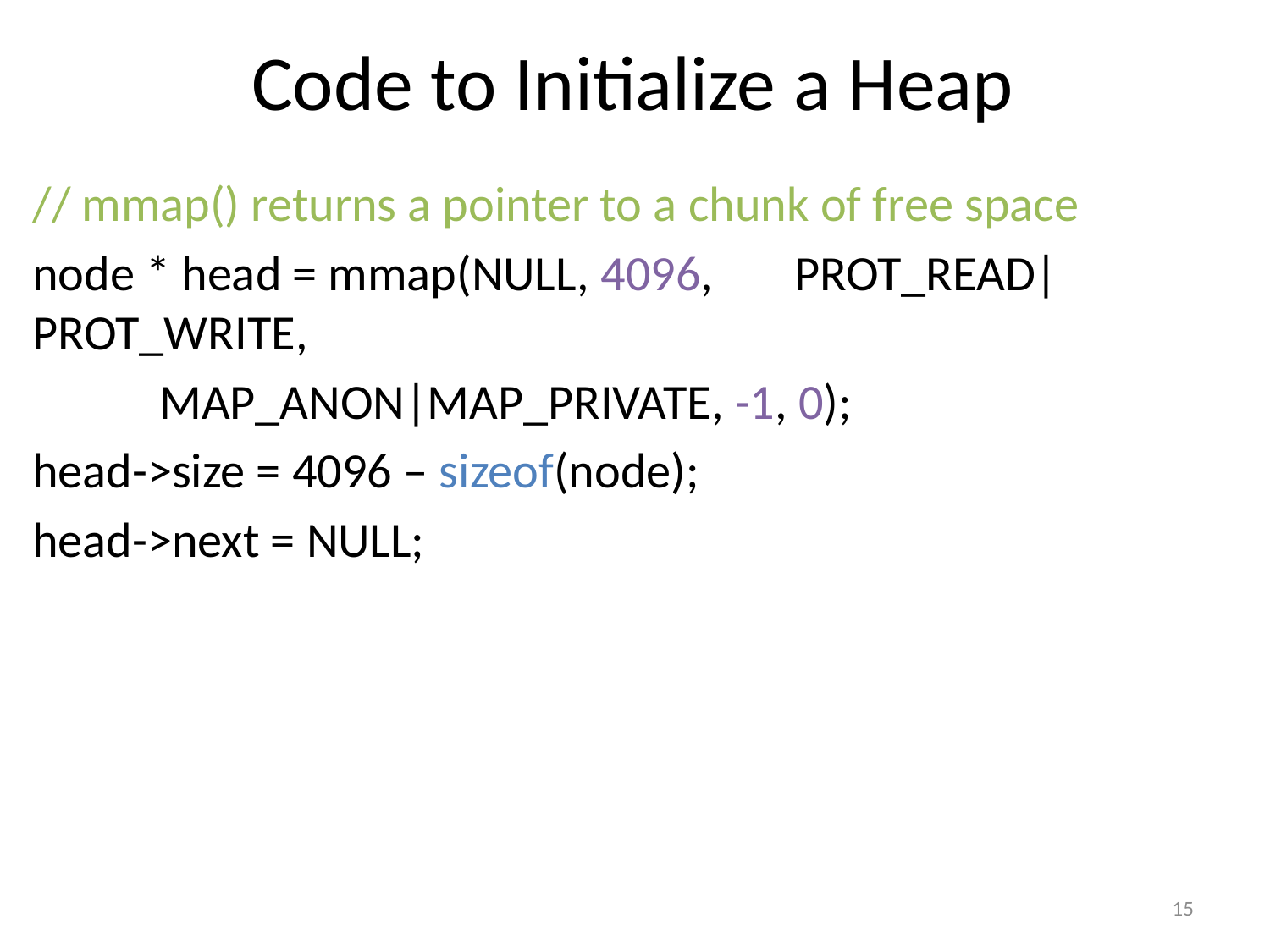

# Code to Initialize a Heap
// mmap() returns a pointer to a chunk of free space
node * head = mmap(NULL, 4096, 	PROT_READ|PROT_WRITE,
	MAP_ANON|MAP_PRIVATE, -1, 0);
head->size = 4096 – sizeof(node);
head->next = NULL;

15